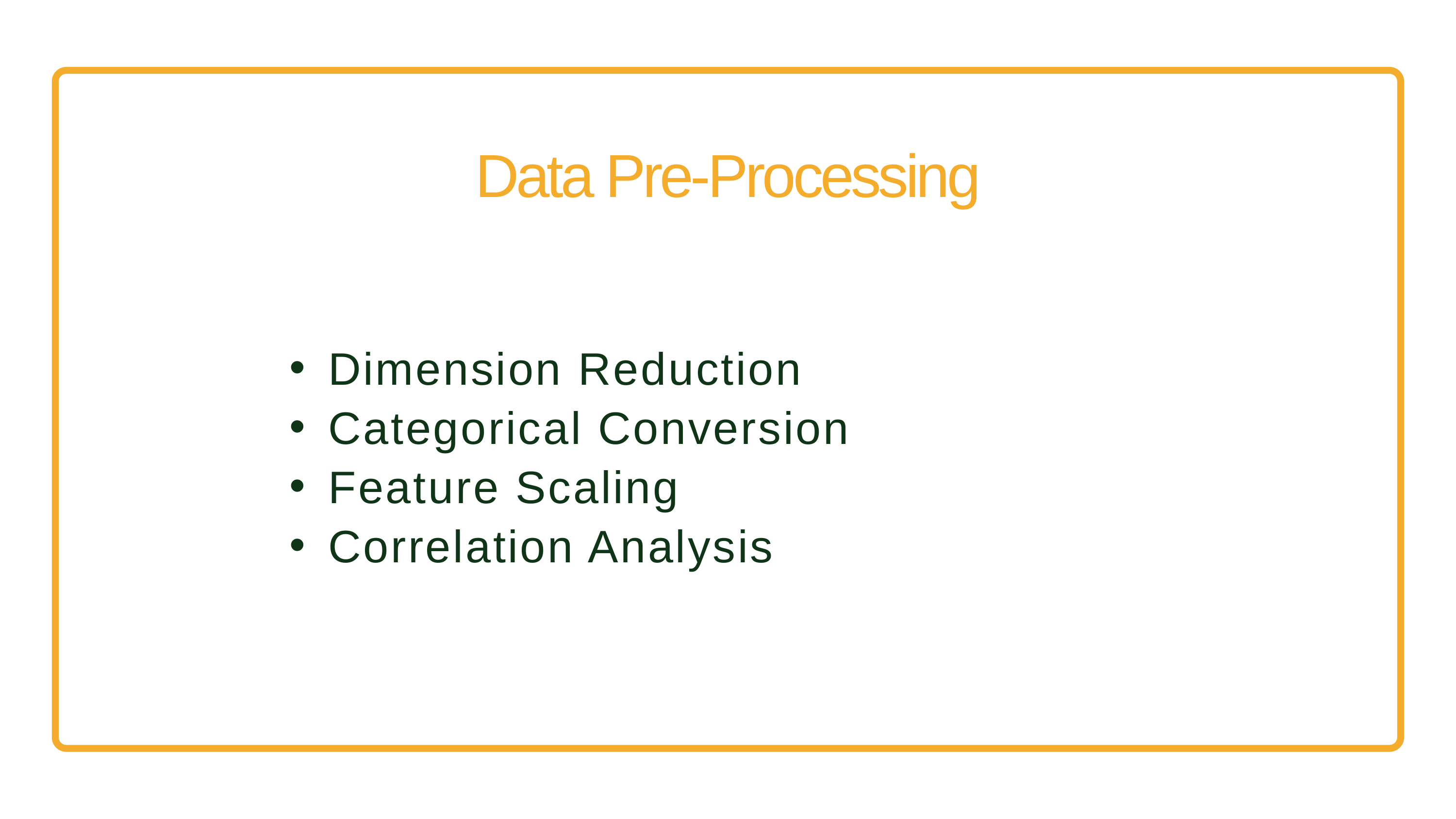

Data Pre-Processing
Dimension Reduction
Categorical Conversion
Feature Scaling
Correlation Analysis